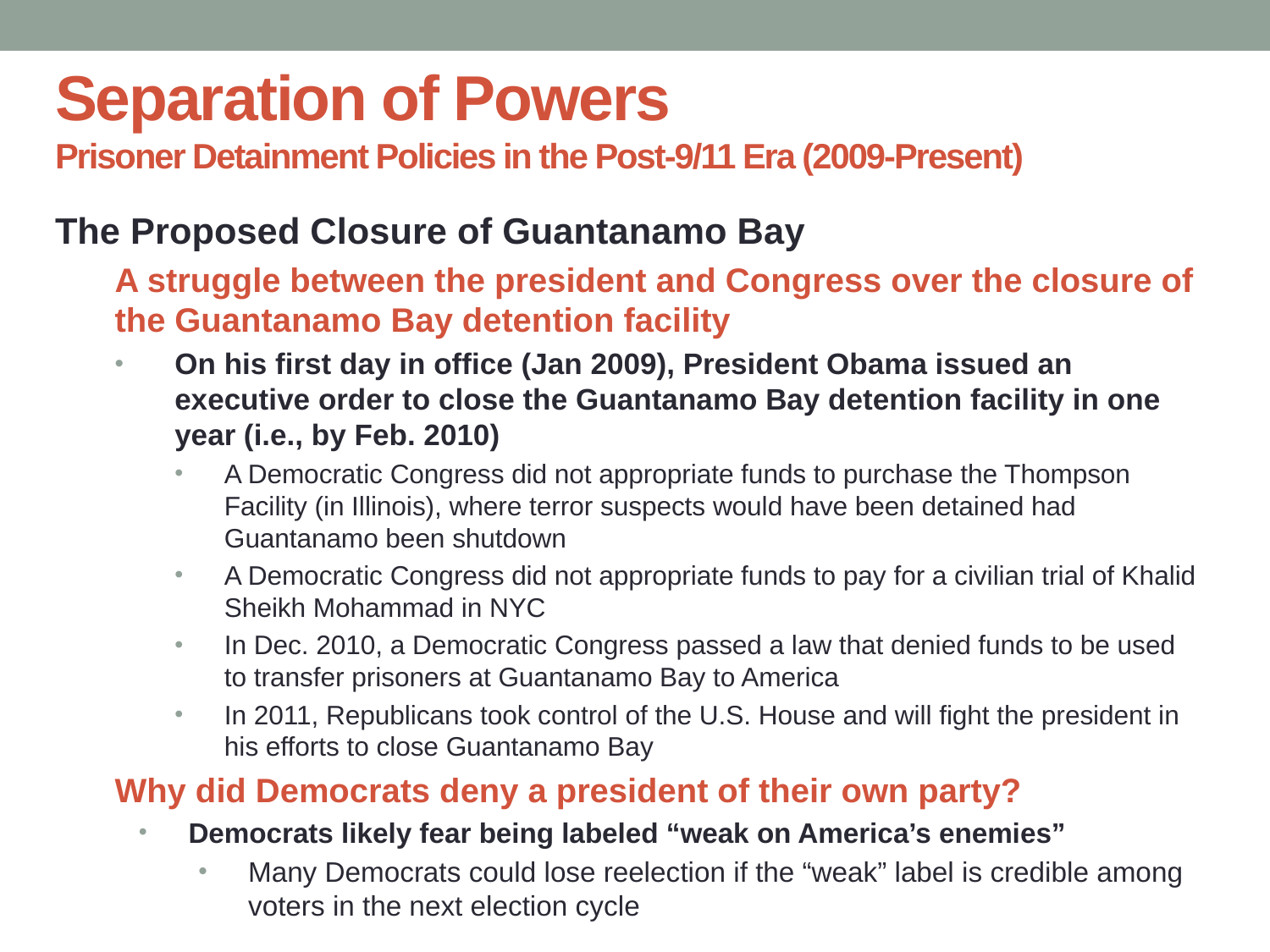

# Separation of Powers Prisoner Detainment Policies in the Post-9/11 Era (2009-Present)
The Proposed Closure of Guantanamo Bay
A struggle between the president and Congress over the closure of the Guantanamo Bay detention facility
On his first day in office (Jan 2009), President Obama issued an executive order to close the Guantanamo Bay detention facility in one year (i.e., by Feb. 2010)
A Democratic Congress did not appropriate funds to purchase the Thompson Facility (in Illinois), where terror suspects would have been detained had Guantanamo been shutdown
A Democratic Congress did not appropriate funds to pay for a civilian trial of Khalid Sheikh Mohammad in NYC
In Dec. 2010, a Democratic Congress passed a law that denied funds to be used to transfer prisoners at Guantanamo Bay to America
In 2011, Republicans took control of the U.S. House and will fight the president in his efforts to close Guantanamo Bay
Why did Democrats deny a president of their own party?
Democrats likely fear being labeled “weak on America’s enemies”
Many Democrats could lose reelection if the “weak” label is credible among voters in the next election cycle